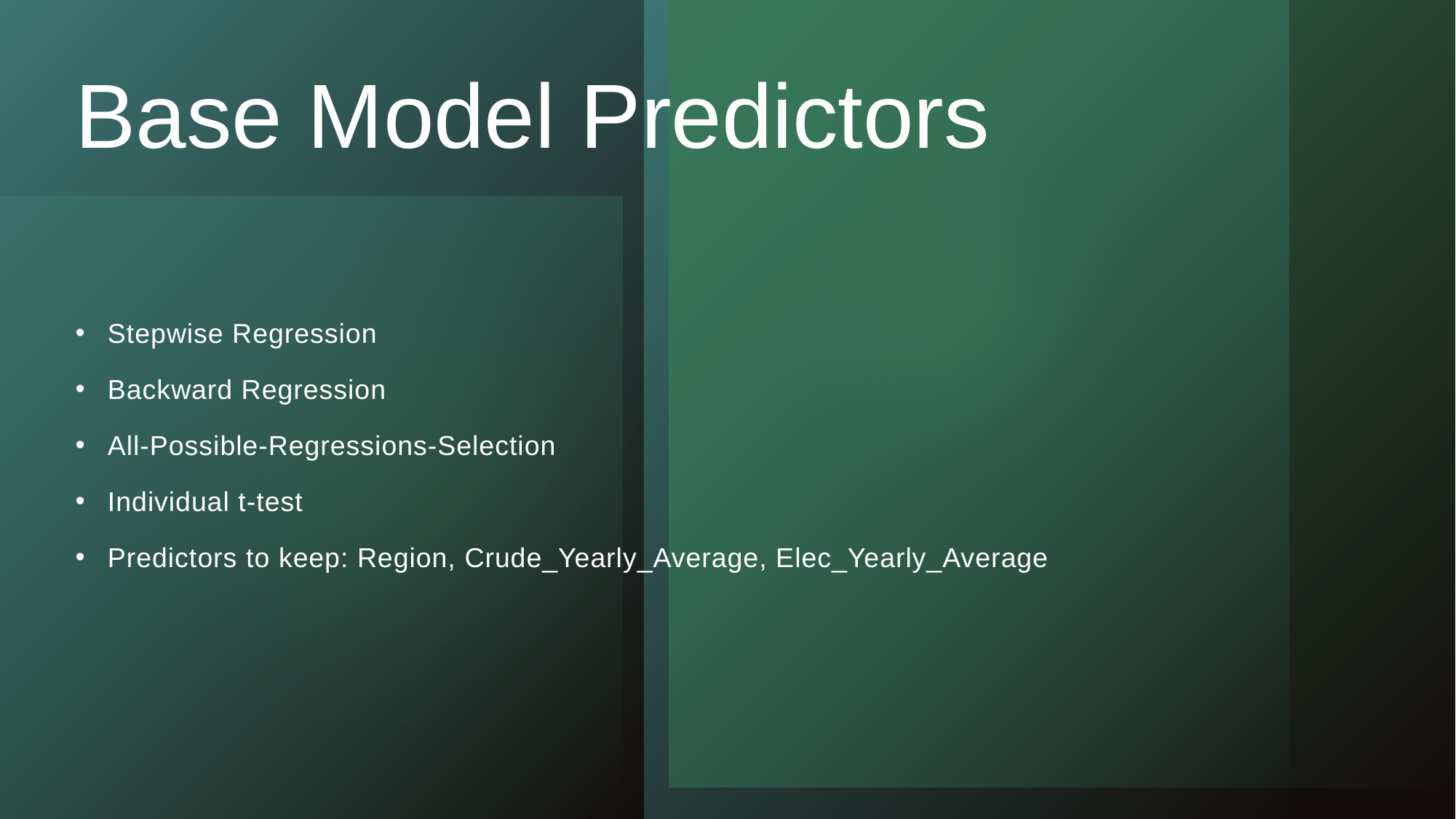

# Base Model Predictors
Stepwise Regression
Backward Regression
All-Possible-Regressions-Selection
Individual t-test
Predictors to keep: Region, Crude_Yearly_Average, Elec_Yearly_Average